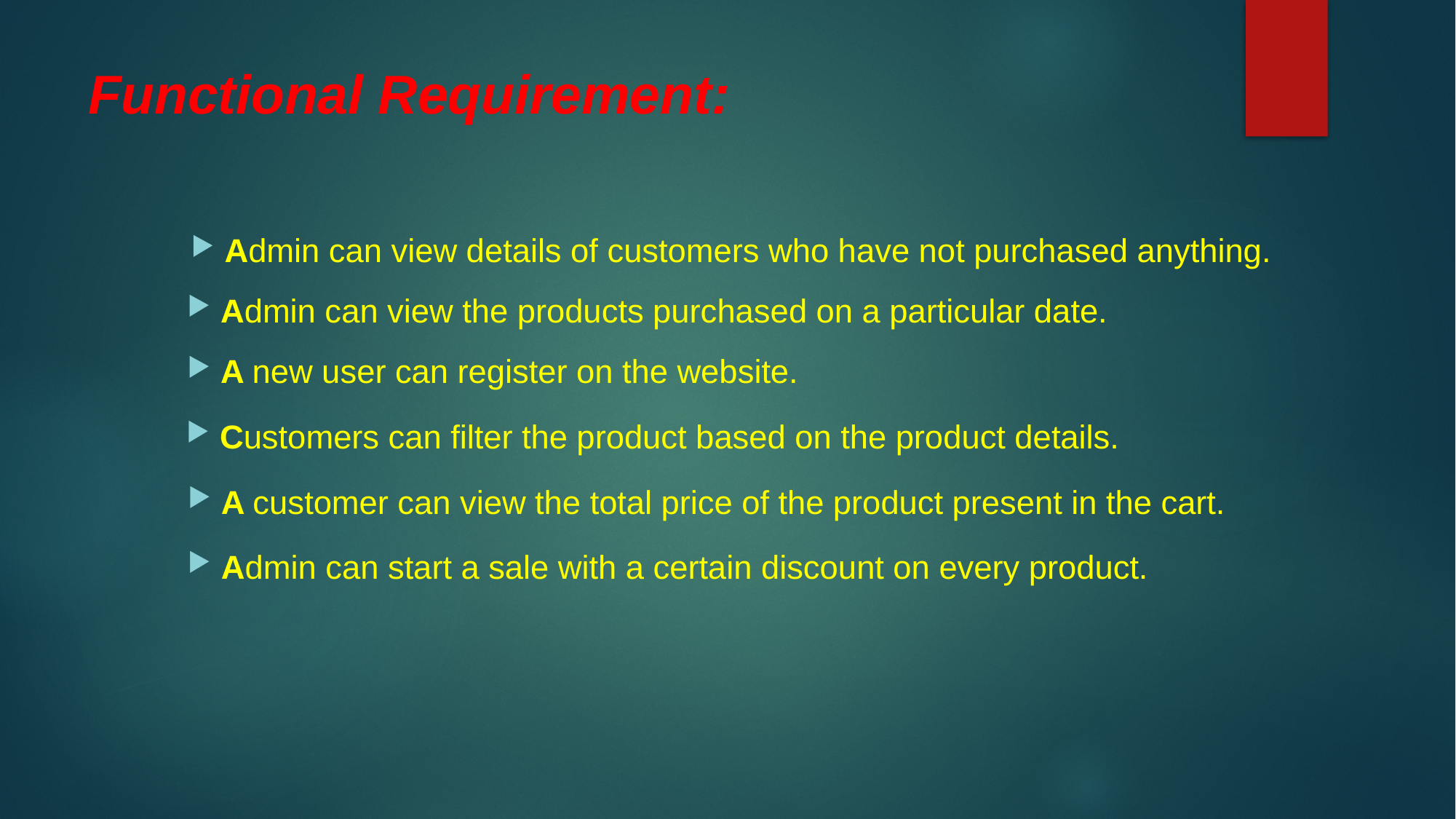

# Functional Requirement:
 Admin can view details of customers who have not purchased anything.
 Admin can view the products purchased on a particular date.
 A new user can register on the website.
 Customers can filter the product based on the product details.
 A customer can view the total price of the product present in the cart.
 Admin can start a sale with a certain discount on every product.